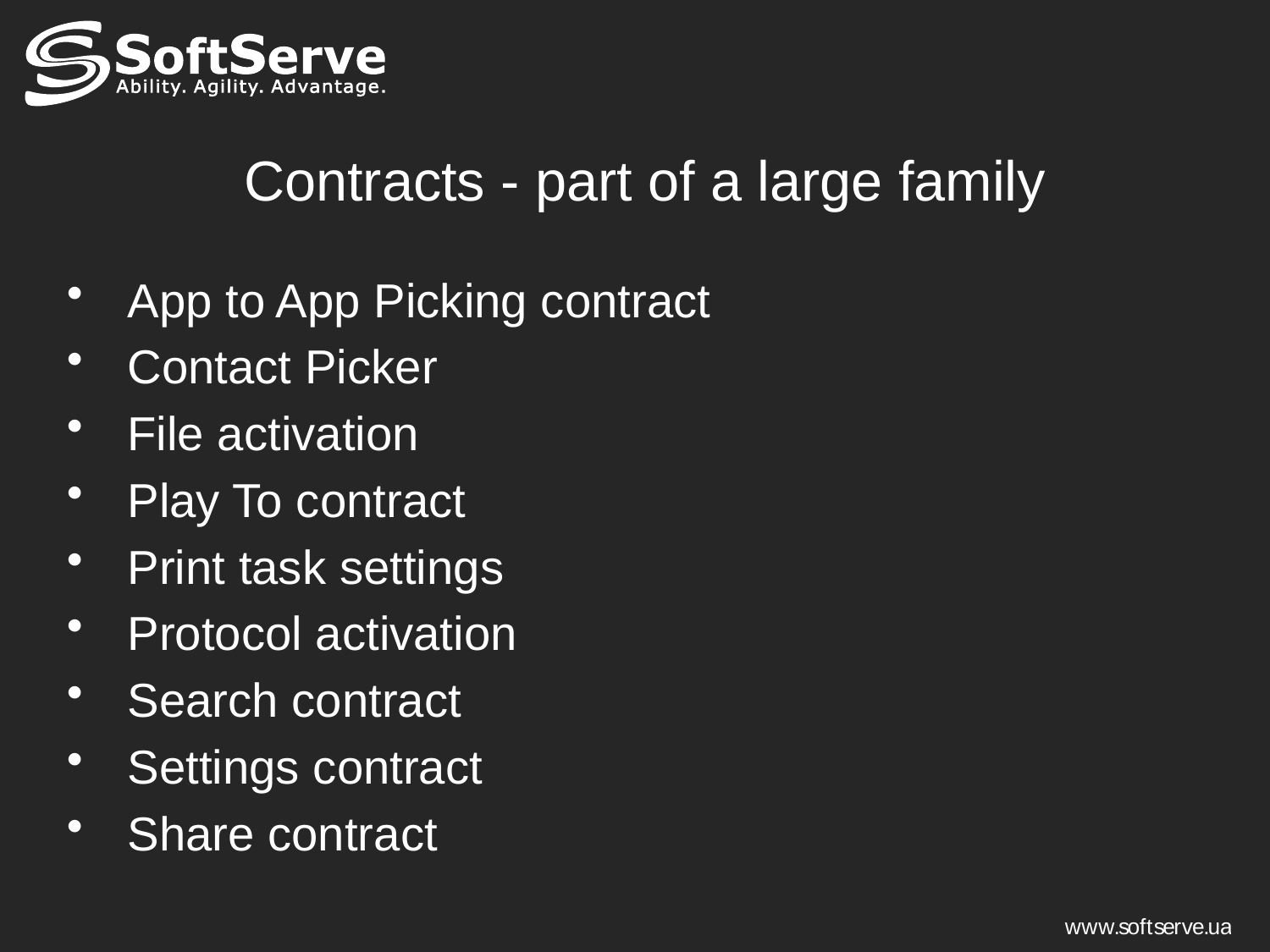

# Contracts - part of a large family
 App to App Picking contract
 Contact Picker
 File activation
 Play To contract
 Print task settings
 Protocol activation
 Search contract
 Settings contract
 Share contract